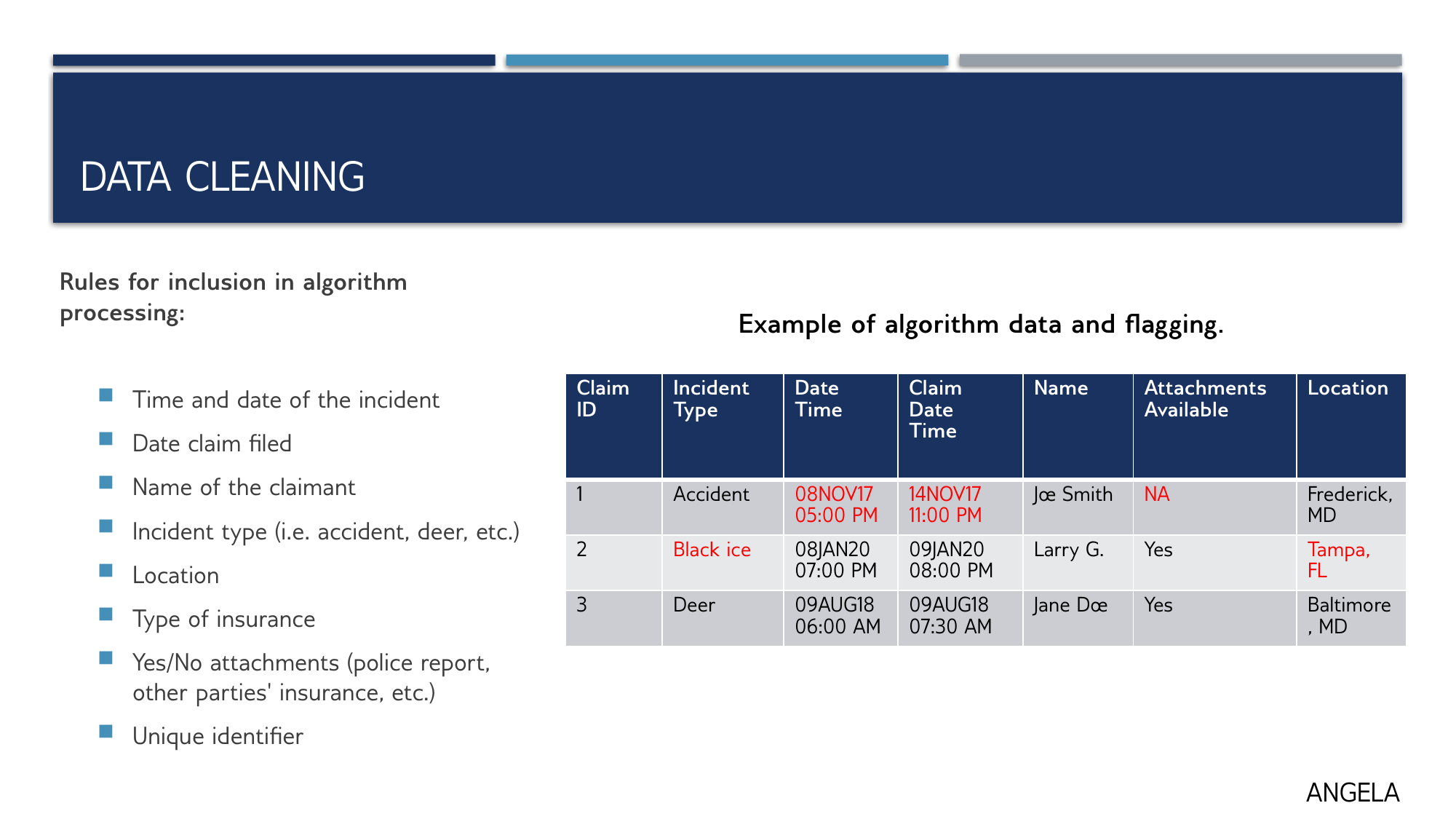

# Data cleaning
Rules for inclusion in algorithm processing:

Time and date of the incident
Date claim filed
Name of the claimant
Incident type (i.e. accident, deer, etc.)
Location
Type of insurance
Yes/No attachments (police report, other parties' insurance, etc.)
Unique identifier

Example of algorithm data and flagging.
| Claim ID | Incident Type | Date Time | Claim Date Time | Name | Attachments Available | Location |
| --- | --- | --- | --- | --- | --- | --- |
| 1 | Accident | 08NOV17 05:00 PM | 14NOV17 11:00 PM | Joe Smith | NA | Frederick, MD |
| 2 | Black ice | 08JAN20 07:00 PM | 09JAN20 08:00 PM | Larry G. | Yes | Tampa, FL |
| 3 | Deer | 09AUG18 06:00 AM | 09AUG18 07:30 AM | Jane Doe | Yes | Baltimore, MD |
SAMAANGELA